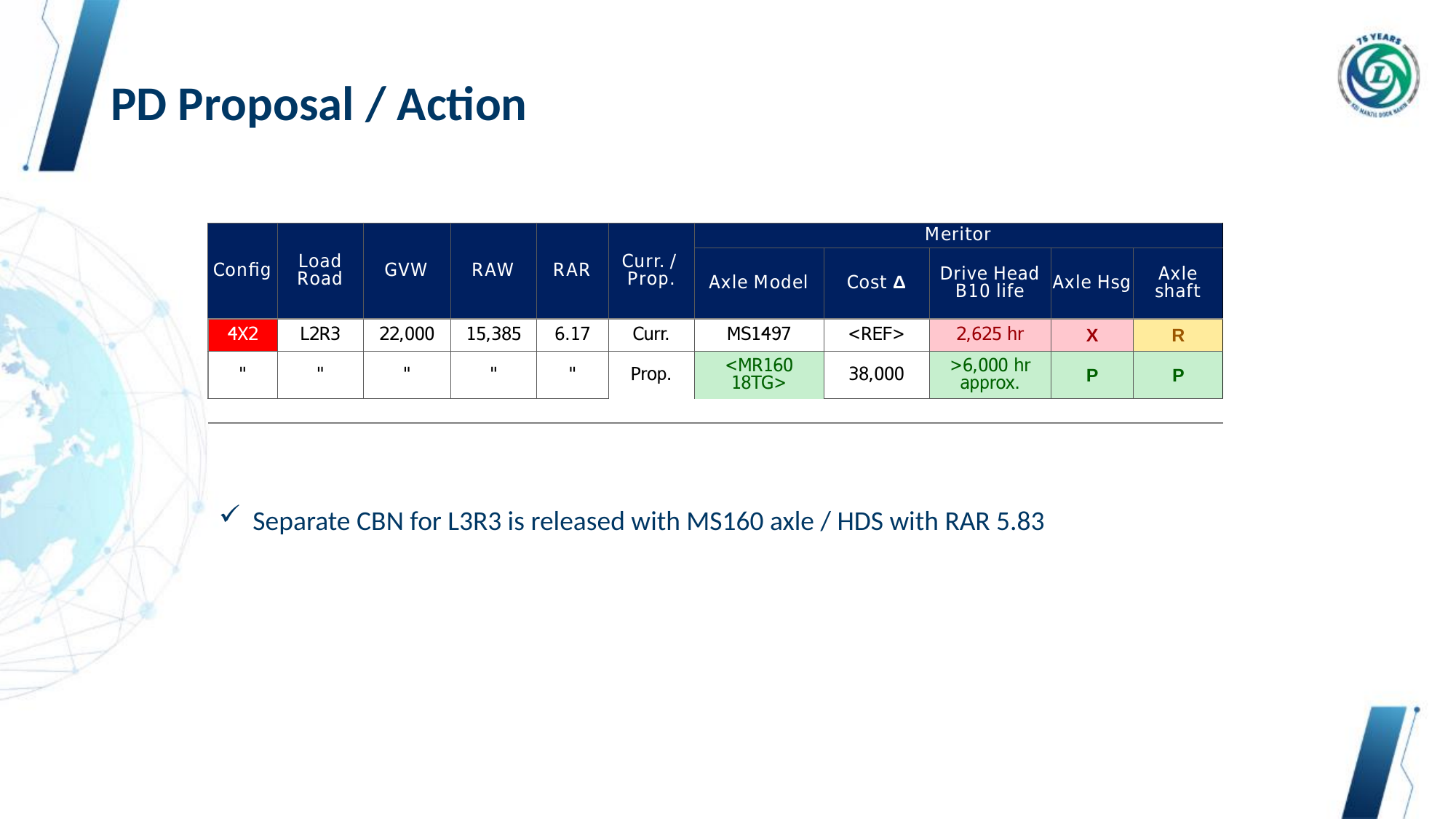

# PD Proposal / Action
| Config | Load Road | GVW | RAW | RAR | Curr. / Prop. | Meritor |  |  |  |  |
| --- | --- | --- | --- | --- | --- | --- | --- | --- | --- | --- |
|  |  |  |  |  |  | Axle Model | Cost Δ | Drive Head B10 life | Axle Hsg | Axle shaft |
| 4X2 | L2R3 | 22,000 | 15,385 | 6.17 | Curr. | MS1497 | <REF> | 2,625 hr | X | R |
| " | " | " | " | " | Prop. | <MR160 18TG> | 38,000 | >6,000 hr approx. | P | P |
|  |  |  |  |  |  |  |  |  |  |  |
Separate CBN for L3R3 is released with MS160 axle / HDS with RAR 5.83